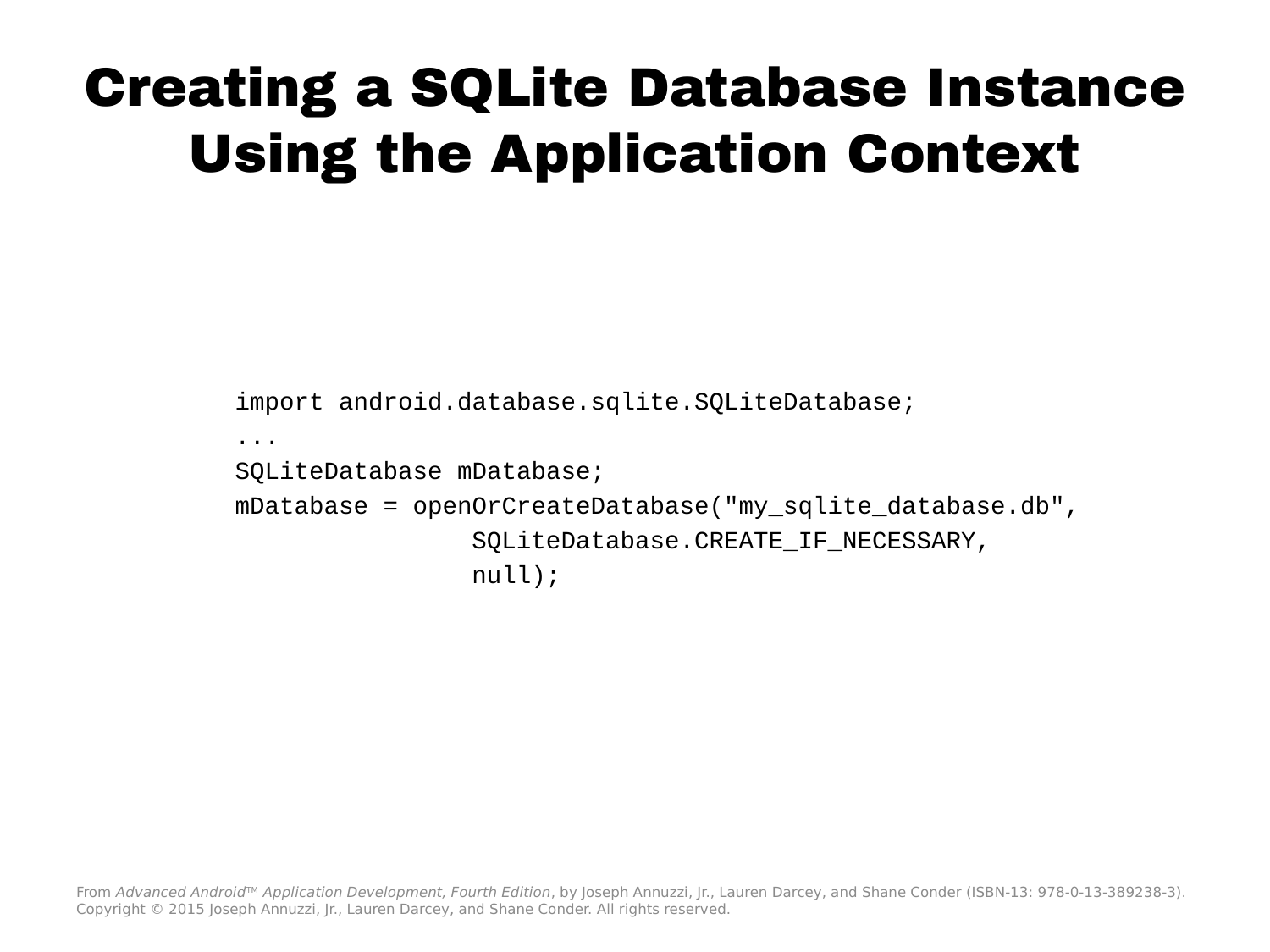

# Creating a SQLite Database Instance Using the Application Context

import android.database.sqlite.SQLiteDatabase;
...
SQLiteDatabase mDatabase;
mDatabase = openOrCreateDatabase("my_sqlite_database.db",
                SQLiteDatabase.CREATE_IF_NECESSARY,
                null);
From Advanced AndroidTM Application Development, Fourth Edition, by Joseph Annuzzi, Jr., Lauren Darcey, and Shane Conder (ISBN-13: 978-0-13-389238-3). Copyright © 2015 Joseph Annuzzi, Jr., Lauren Darcey, and Shane Conder. All rights reserved.